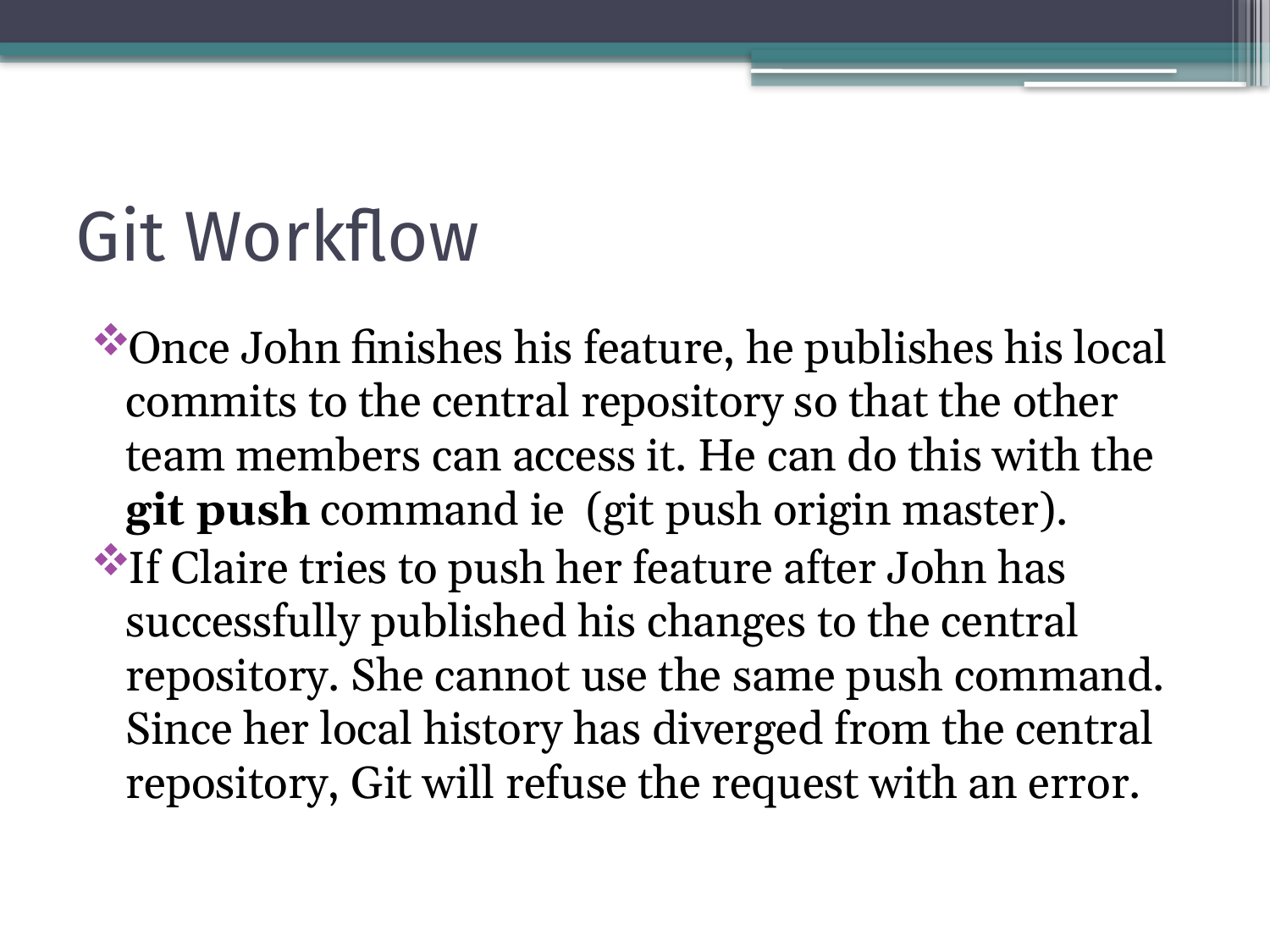

# Git Workflow
Once John finishes his feature, he publishes his local commits to the central repository so that the other team members can access it. He can do this with the  git push command ie  (git push origin master).
If Claire tries to push her feature after John has successfully published his changes to the central repository. She cannot use the same push command. Since her local history has diverged from the central repository, Git will refuse the request with an error.